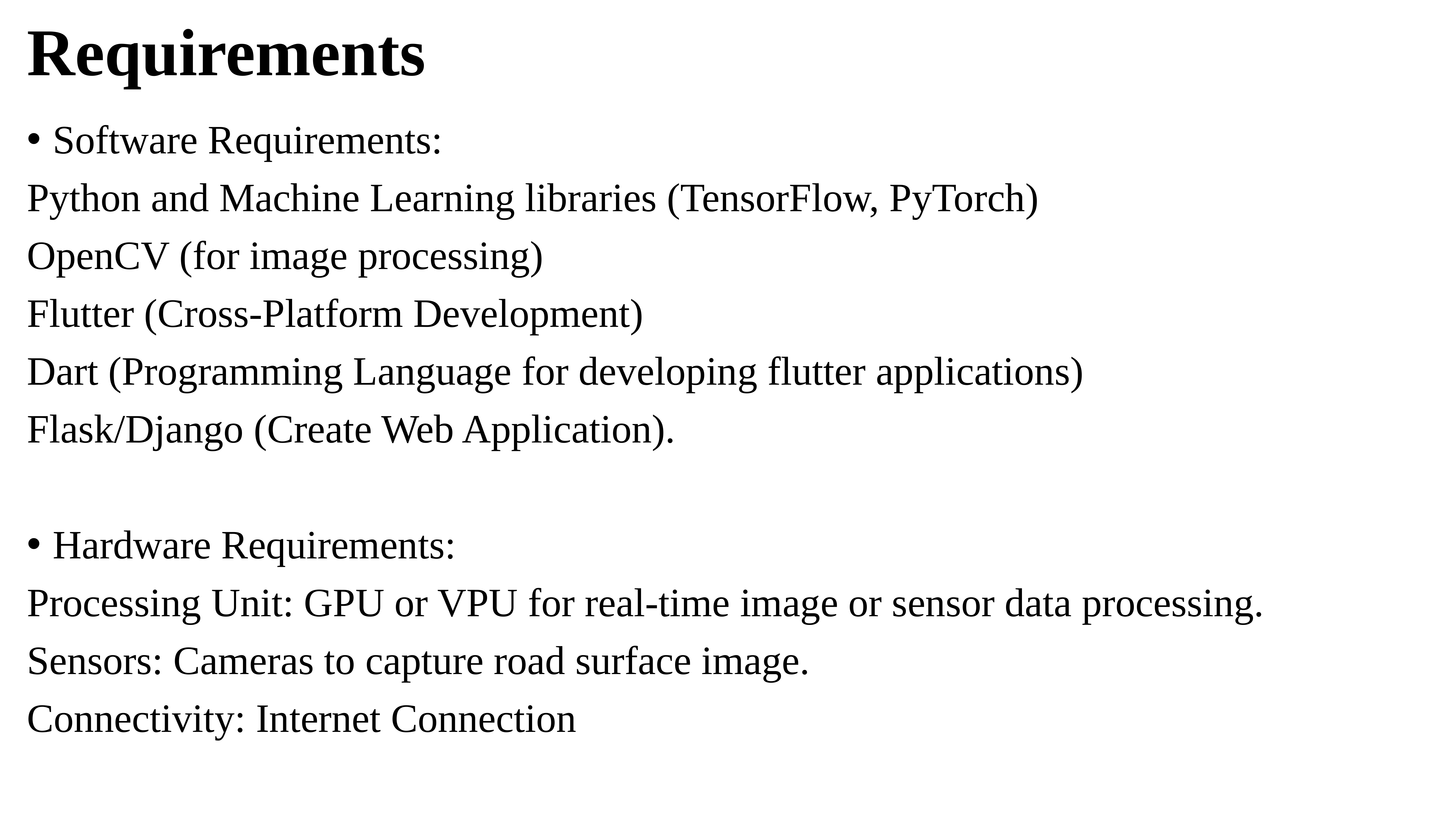

# Requirements
Software Requirements:
Python and Machine Learning libraries (TensorFlow, PyTorch)
OpenCV (for image processing)
Flutter (Cross-Platform Development)
Dart (Programming Language for developing flutter applications)
Flask/Django (Create Web Application).

Hardware Requirements:
Processing Unit: GPU or VPU for real-time image or sensor data processing.
Sensors: Cameras to capture road surface image.
Connectivity: Internet Connection